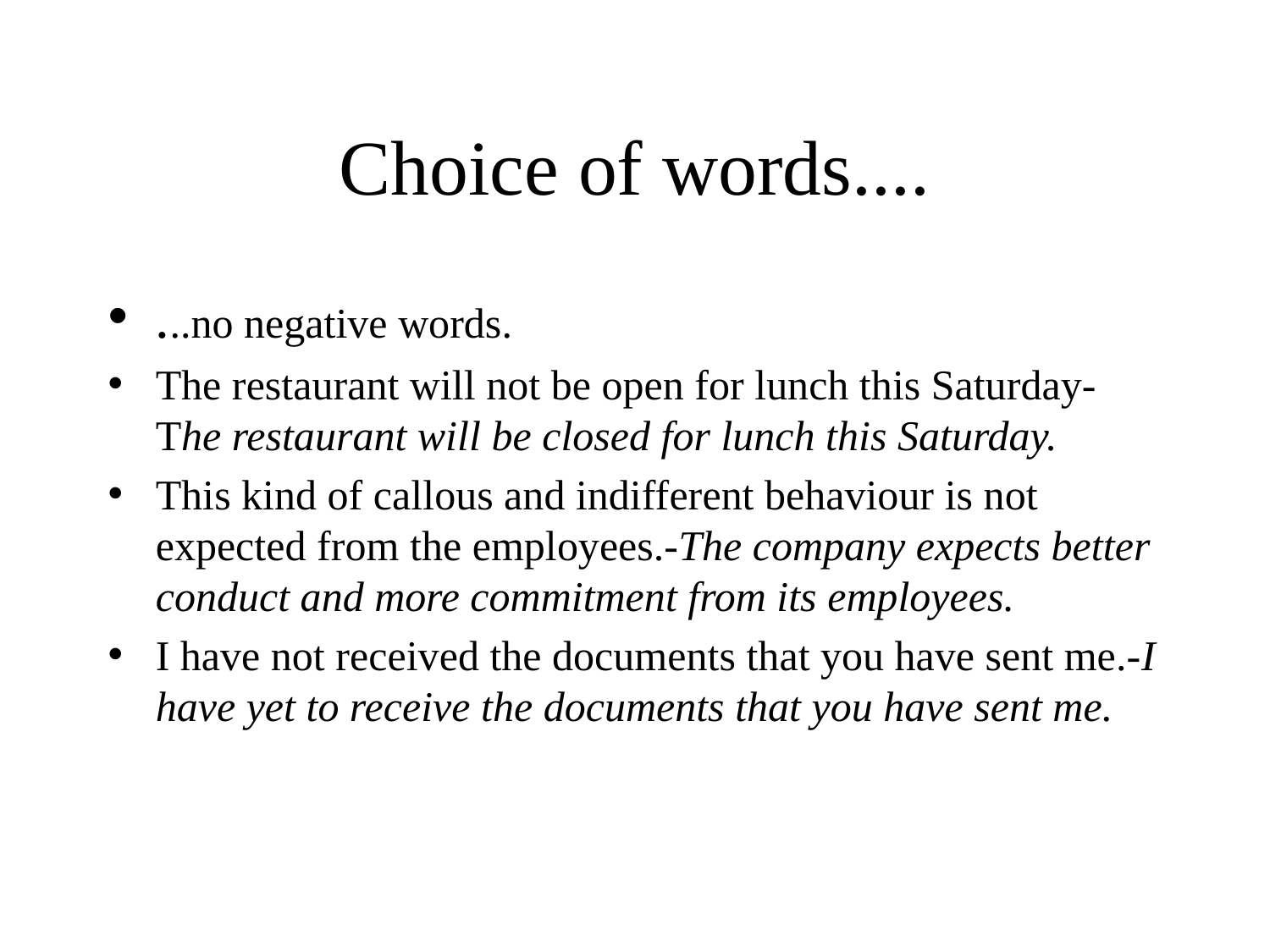

# Choice of words....
...no negative words.
The restaurant will not be open for lunch this Saturday-The restaurant will be closed for lunch this Saturday.
This kind of callous and indifferent behaviour is not expected from the employees.-The company expects better conduct and more commitment from its employees.
I have not received the documents that you have sent me.-I have yet to receive the documents that you have sent me.